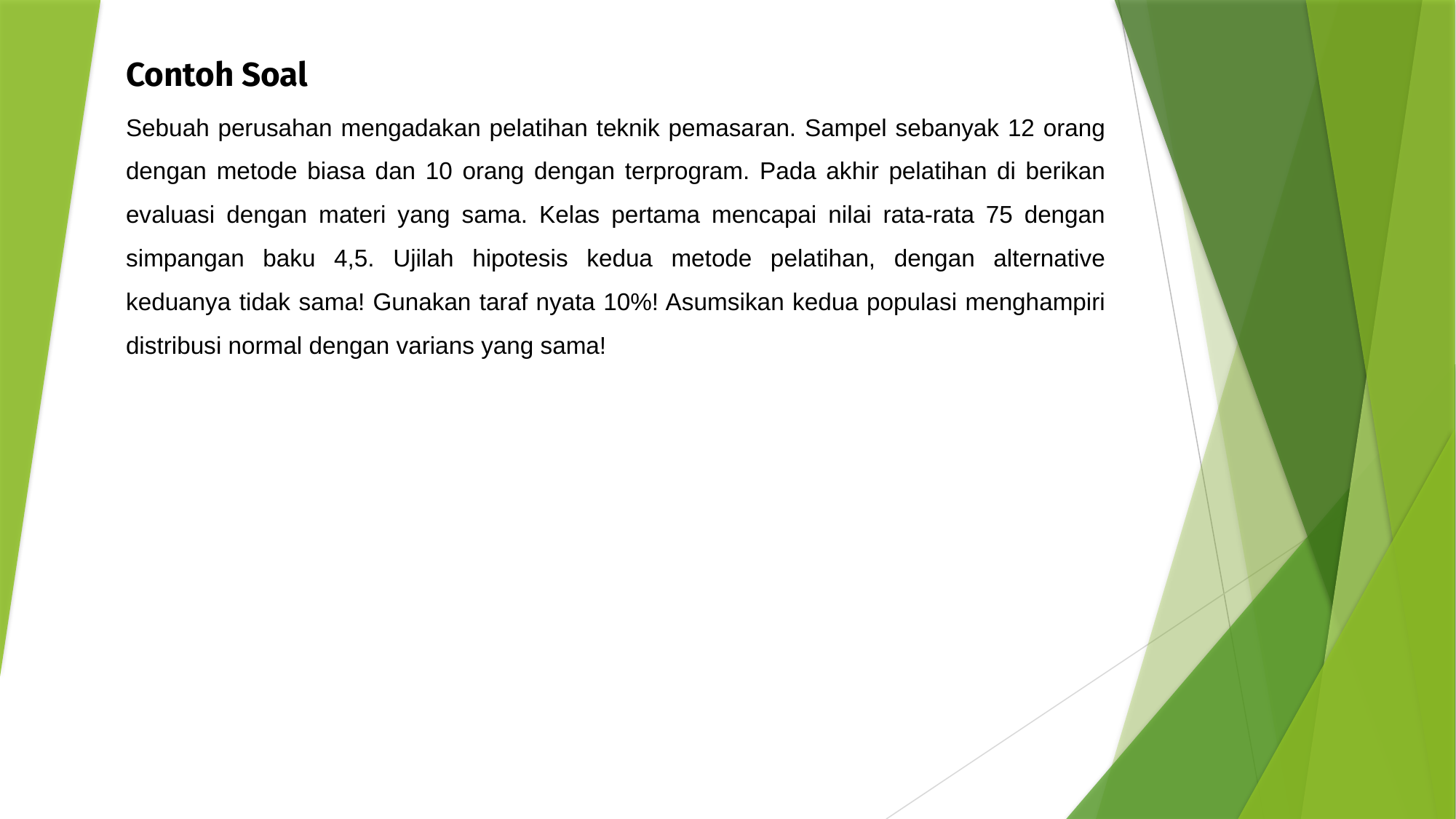

Contoh Soal
Sebuah perusahan mengadakan pelatihan teknik pemasaran. Sampel sebanyak 12 orang dengan metode biasa dan 10 orang dengan terprogram. Pada akhir pelatihan di berikan evaluasi dengan materi yang sama. Kelas pertama mencapai nilai rata-rata 75 dengan simpangan baku 4,5. Ujilah hipotesis kedua metode pelatihan, dengan alternative keduanya tidak sama! Gunakan taraf nyata 10%! Asumsikan kedua populasi menghampiri distribusi normal dengan varians yang sama!